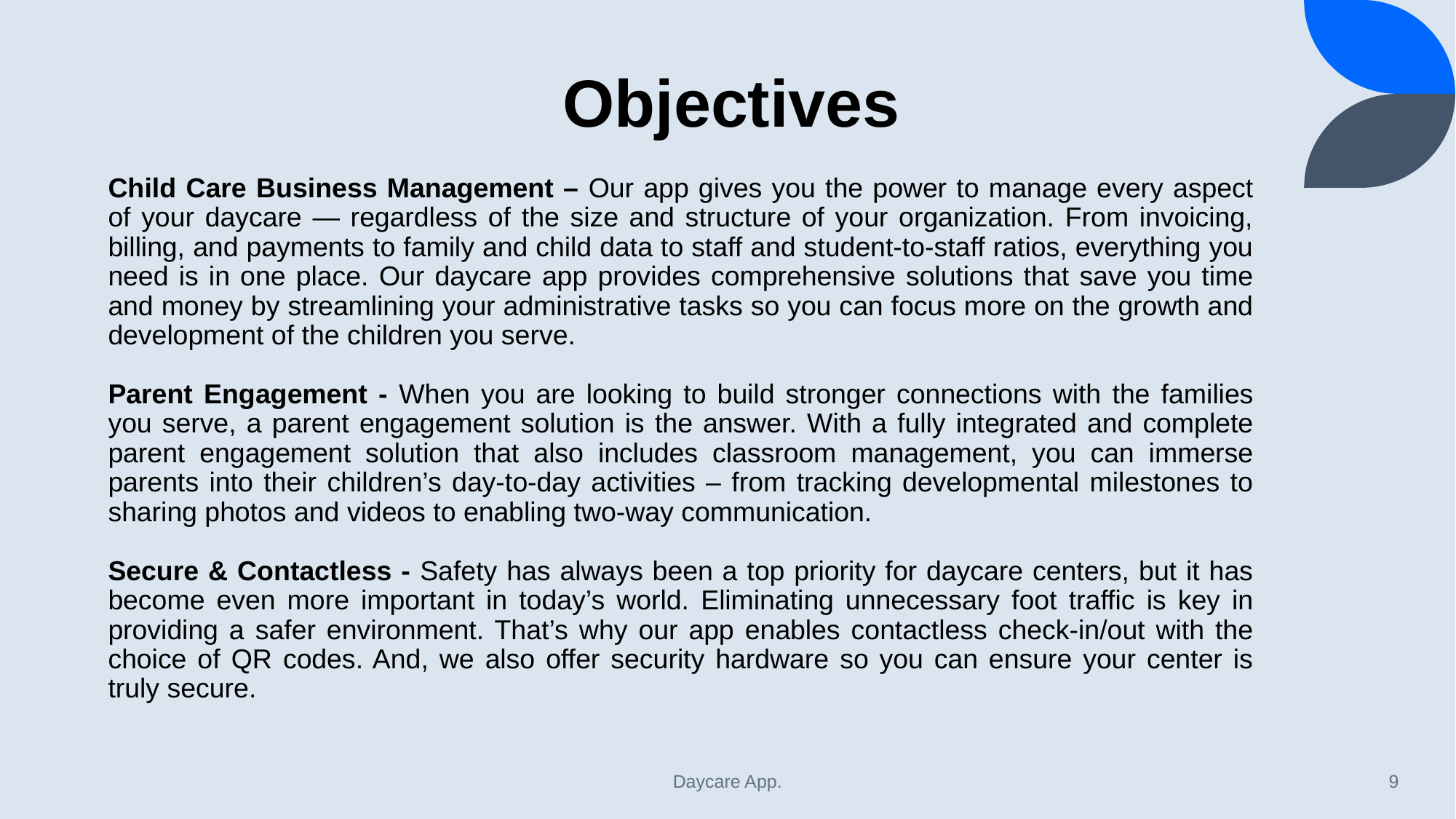

Objectives
Child Care Business Management – Our app gives you the power to manage every aspect of your daycare — regardless of the size and structure of your organization. From invoicing, billing, and payments to family and child data to staff and student-to-staff ratios, everything you need is in one place. Our daycare app provides comprehensive solutions that save you time and money by streamlining your administrative tasks so you can focus more on the growth and development of the children you serve.

Parent Engagement - When you are looking to build stronger connections with the families you serve, a parent engagement solution is the answer. With a fully integrated and complete parent engagement solution that also includes classroom management, you can immerse parents into their children’s day-to-day activities – from tracking developmental milestones to sharing photos and videos to enabling two-way communication.

Secure & Contactless - Safety has always been a top priority for daycare centers, but it has become even more important in today’s world. Eliminating unnecessary foot traffic is key in providing a safer environment. That’s why our app enables contactless check-in/out with the choice of QR codes. And, we also offer security hardware so you can ensure your center is truly secure.

Daycare App.
9